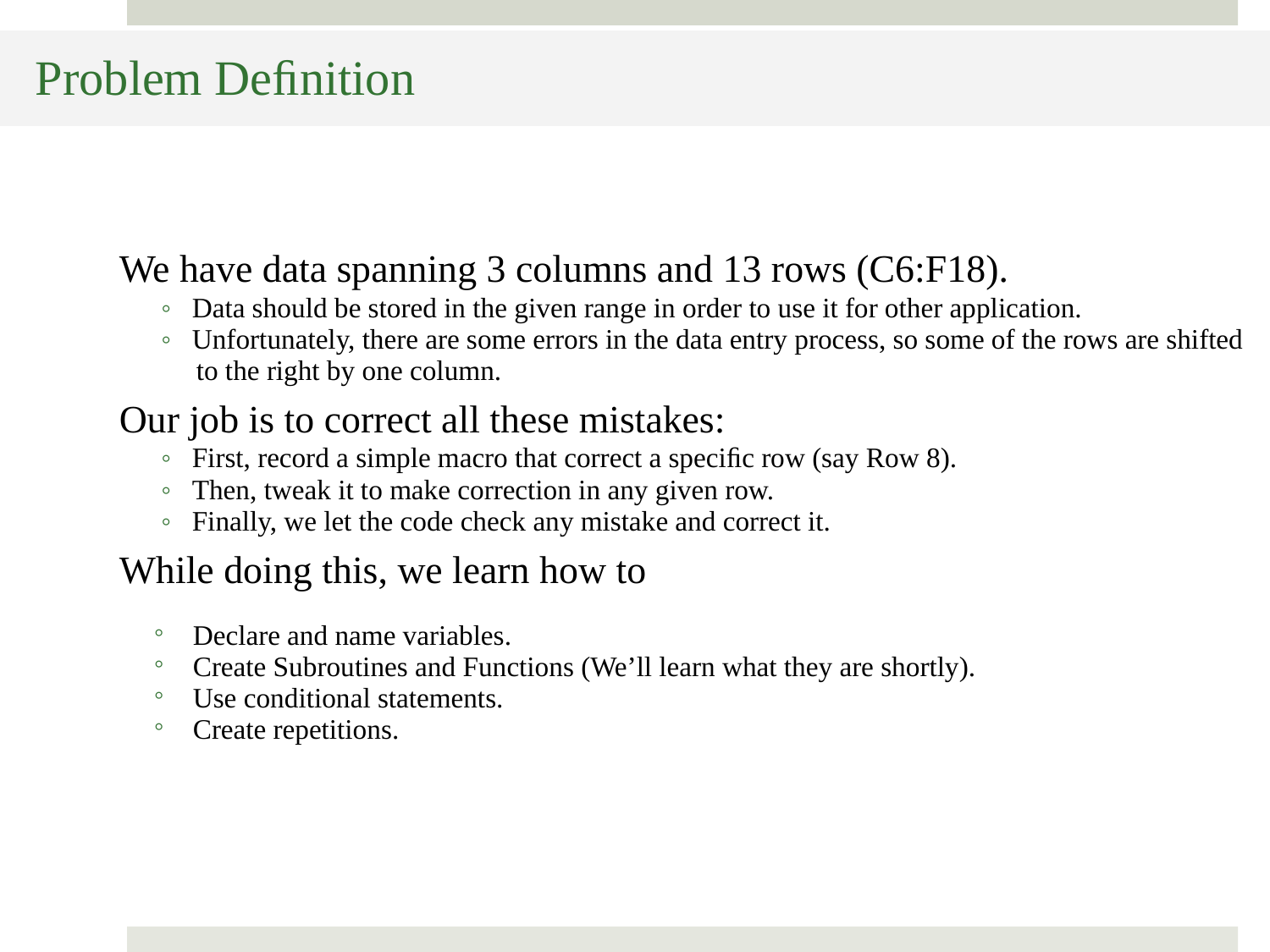

Problem Deﬁnition

	We have data spanning 3 columns and 13 rows (C6:F18).
		◦   Data should be stored in the given range in order to use it for other application.
		◦   Unfortunately, there are some errors in the data entry process, so some of the rows are shifted
			to the right by one column.
	Our job is to correct all these mistakes:
		◦   First, record a simple macro that correct a speciﬁc row (say Row 8).
		◦   Then, tweak it to make correction in any given row.
		◦   Finally, we let the code check any mistake and correct it.
	While doing this, we learn how to
◦
◦
◦
◦
Declare and name variables.
Create Subroutines and Functions (We’ll learn what they are shortly).
Use conditional statements.
Create repetitions.